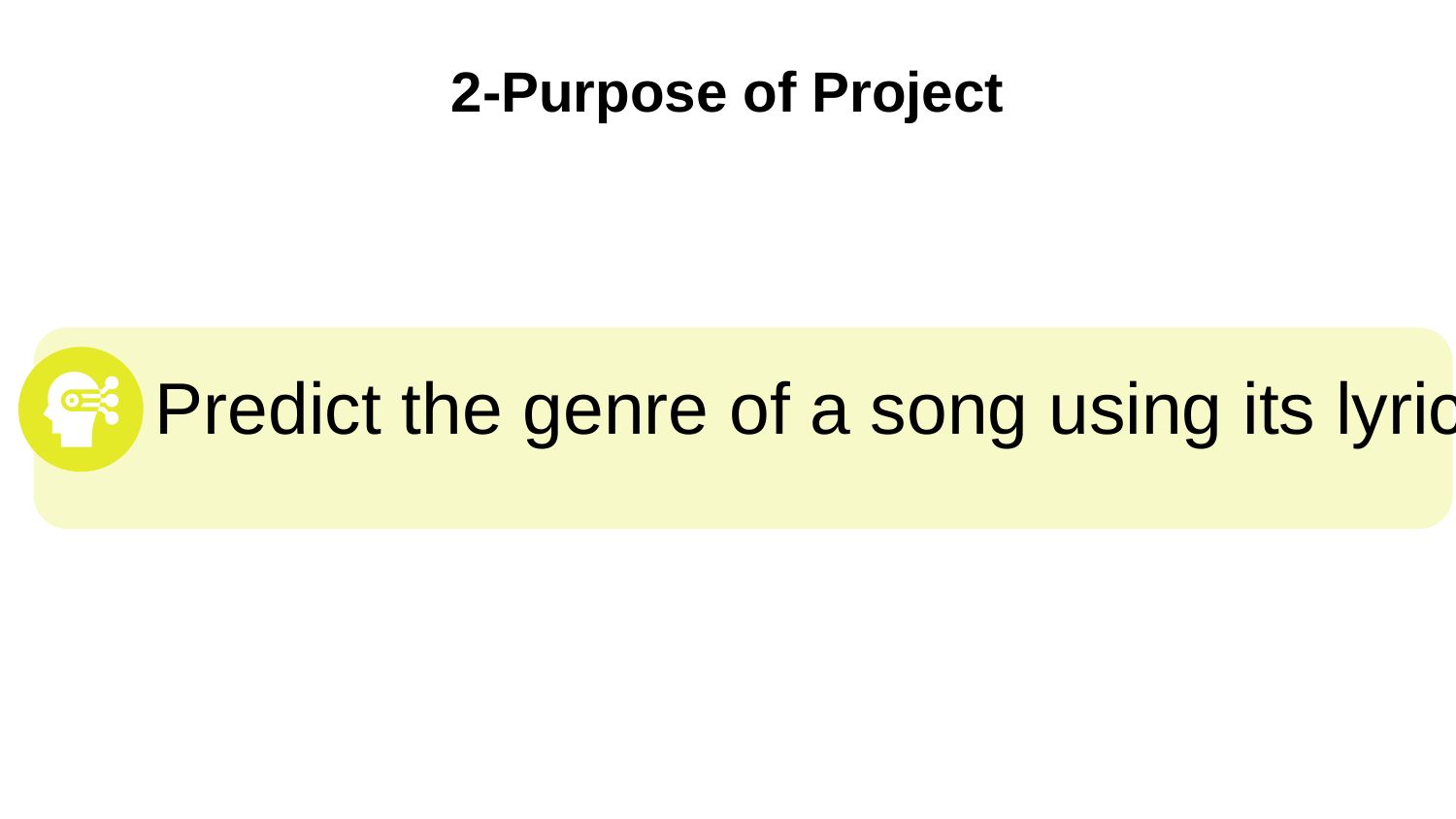

# 2-Purpose of Project

Predict the genre of a song using its lyrics